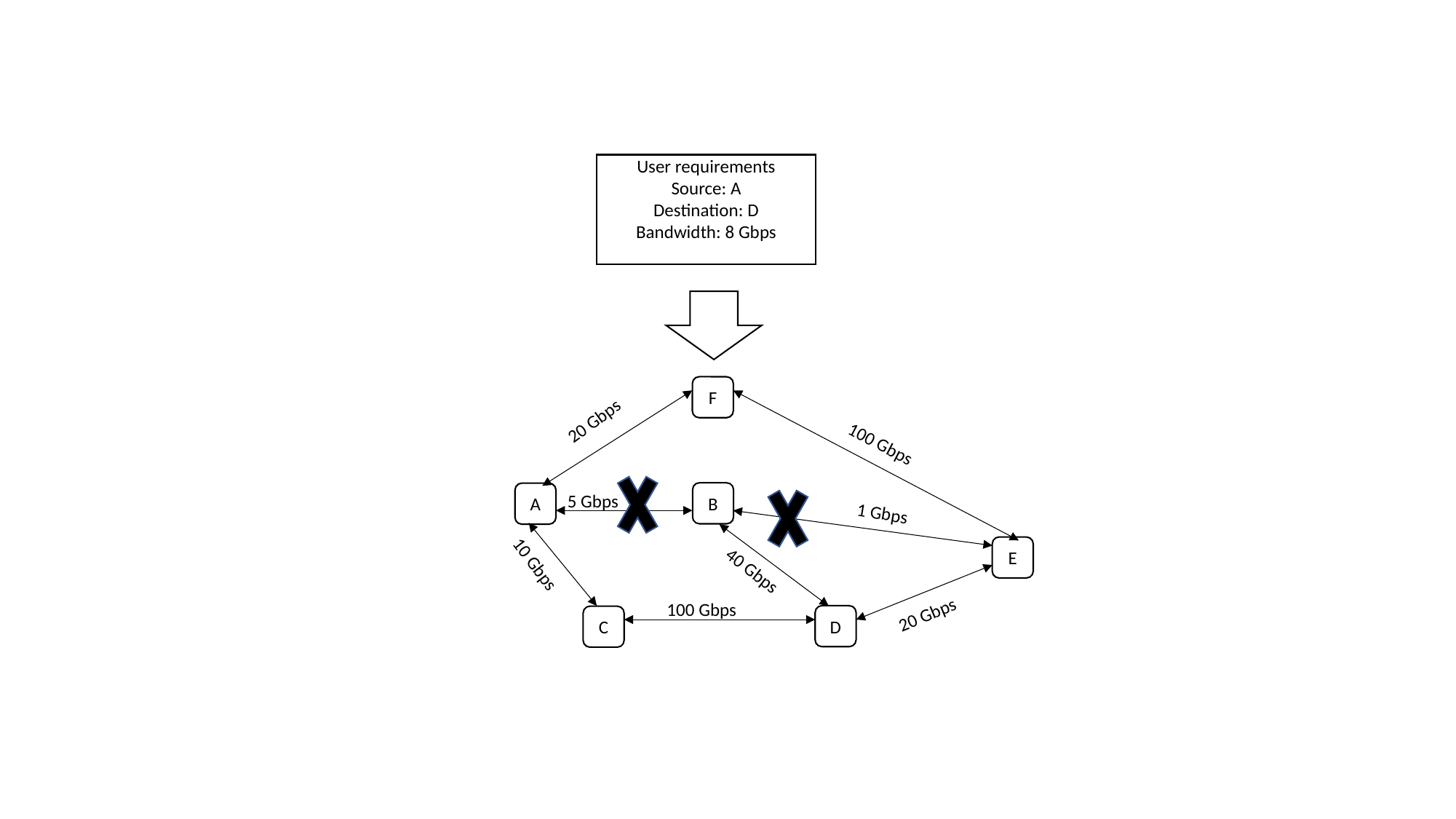

User requirements
Source: A
Destination: D
Bandwidth: 8 Gbps

F
20 Gbps
100 Gbps

B
A
5 Gbps
1 Gbps
E
10 Gbps
40 Gbps
20 Gbps
 100 Gbps
D
C